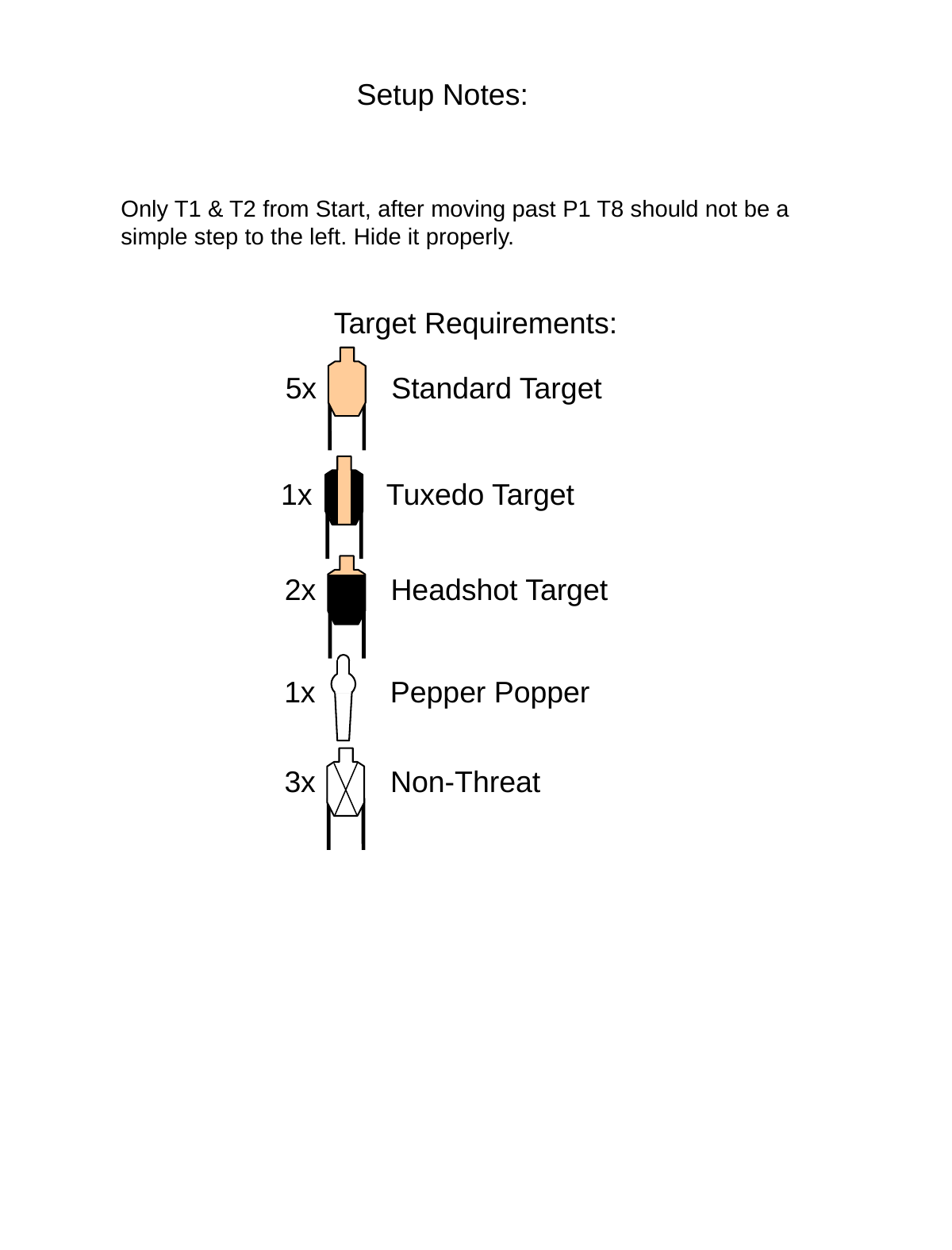

Setup Notes:
Only T1 & T2 from Start, after moving past P1 T8 should not be a simple step to the left. Hide it properly.
Target Requirements:

5x         Standard Target

1x         Tuxedo Target

2x         Headshot Target

1x         Pepper Popper

3x         Non-Threat